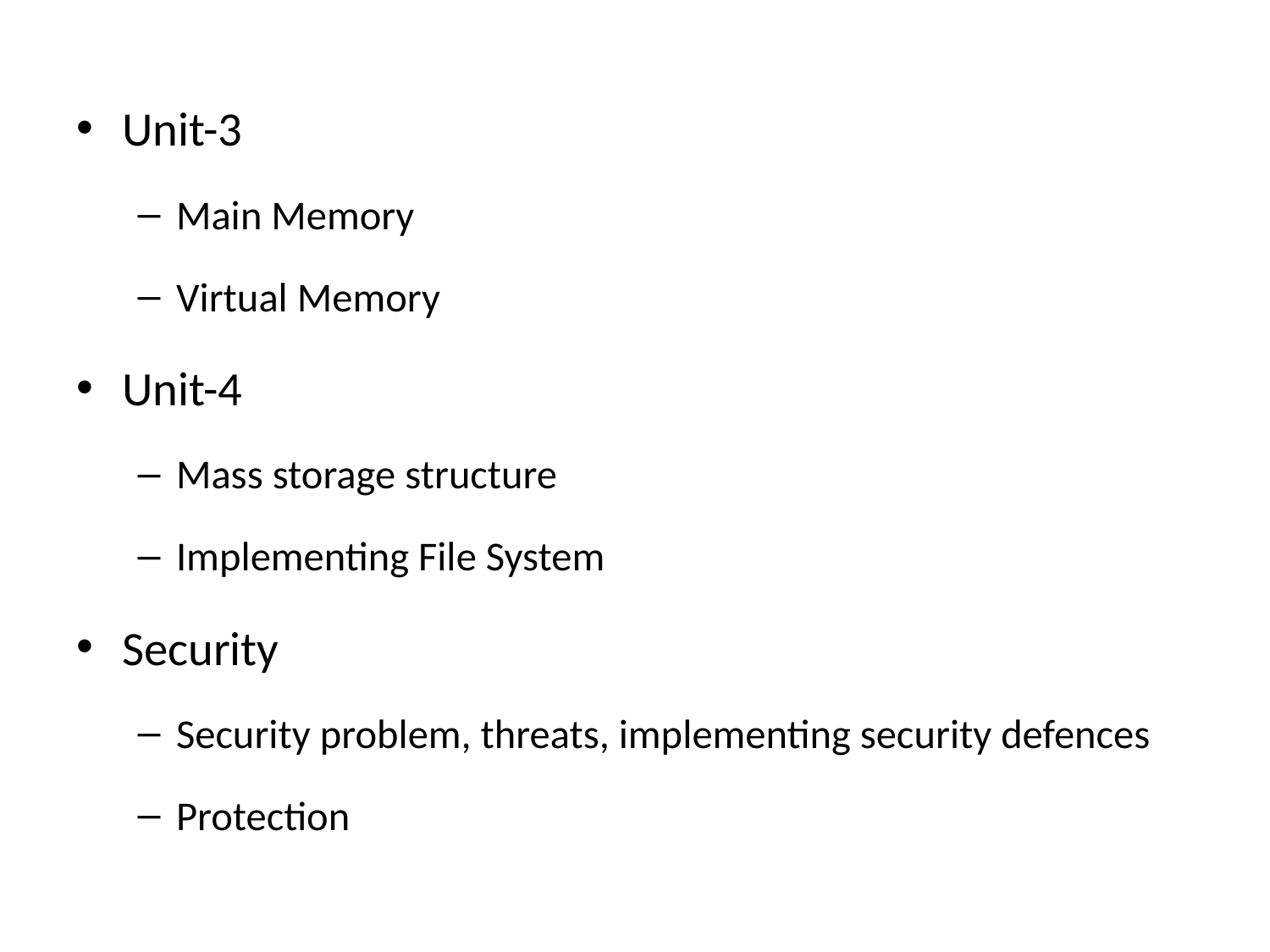

Unit-3
Main Memory
Virtual Memory
Unit-4
Mass storage structure
Implementing File System
Security
Security problem, threats, implementing security defences
Protection